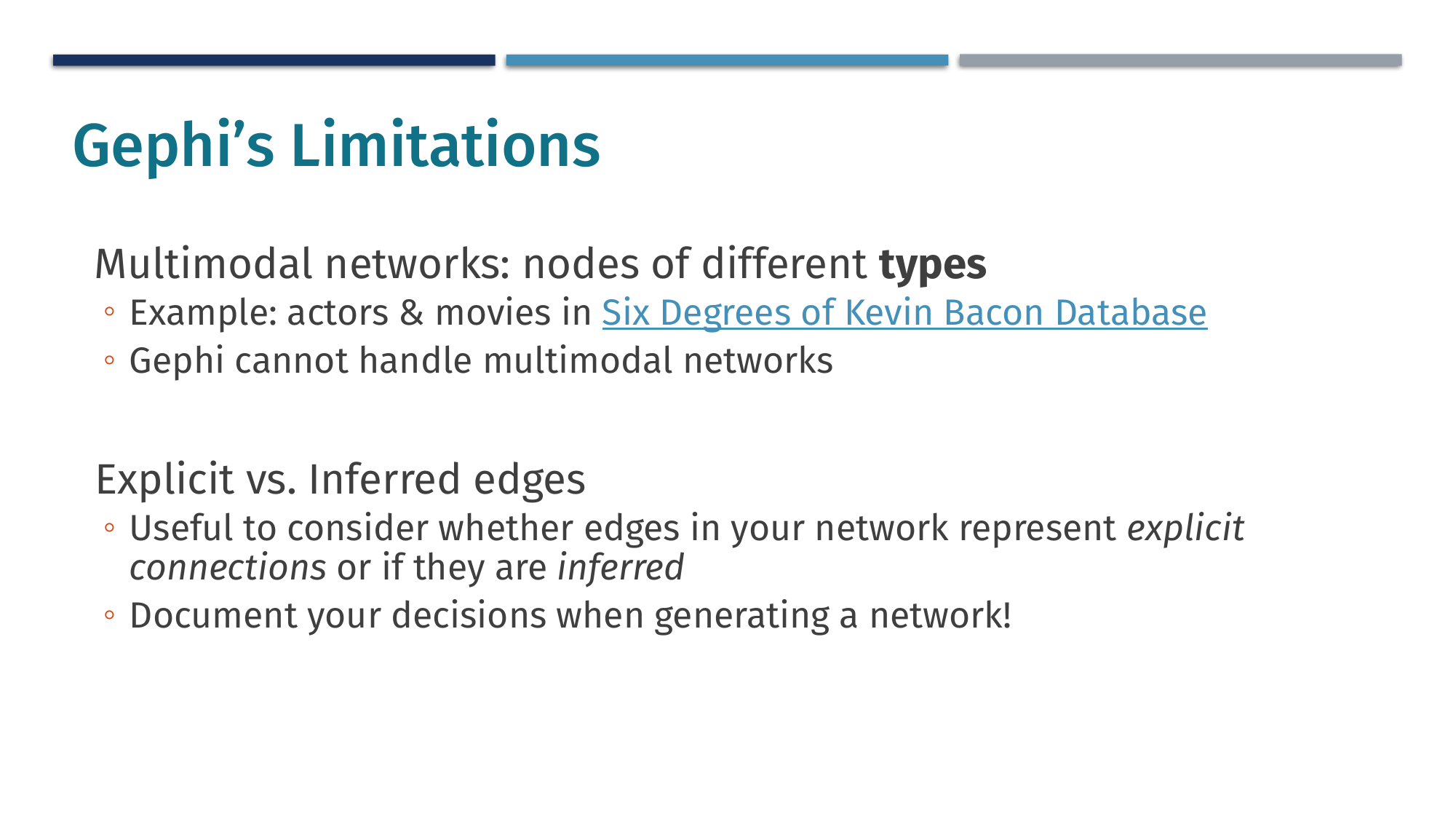

Gephi’s Limitations
Multimodal networks: nodes of different types
Example: actors & movies in Six Degrees of Kevin Bacon Database
Gephi cannot handle multimodal networks

Explicit vs. Inferred edges
Useful to consider whether edges in your network represent explicit connections or if they are inferred
Document your decisions when generating a network!